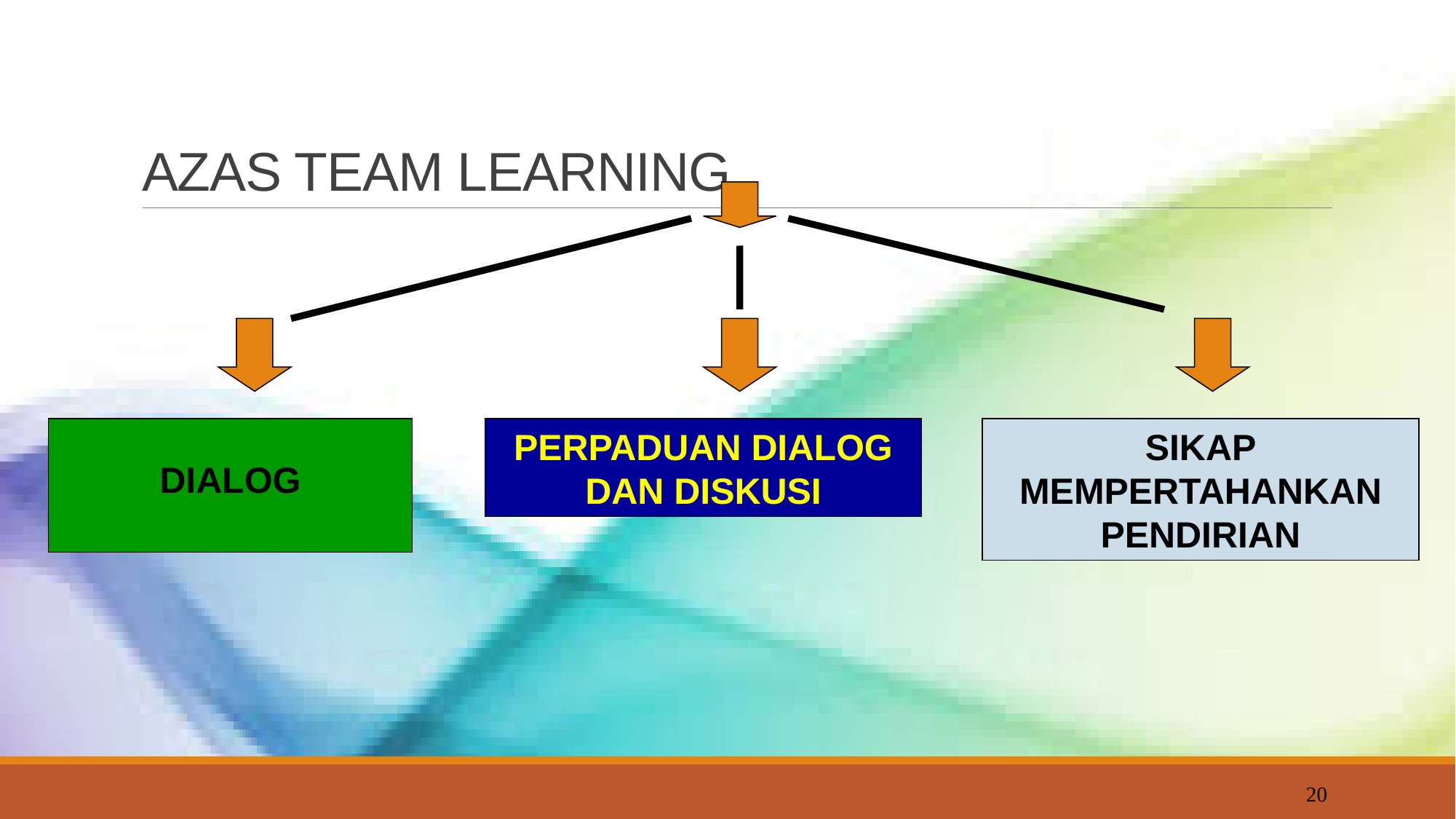

# AZAS TEAM LEARNING

DIALOG

PERPADUAN DIALOG DAN DISKUSI
SIKAP MEMPERTAHANKAN PENDIRIAN
20